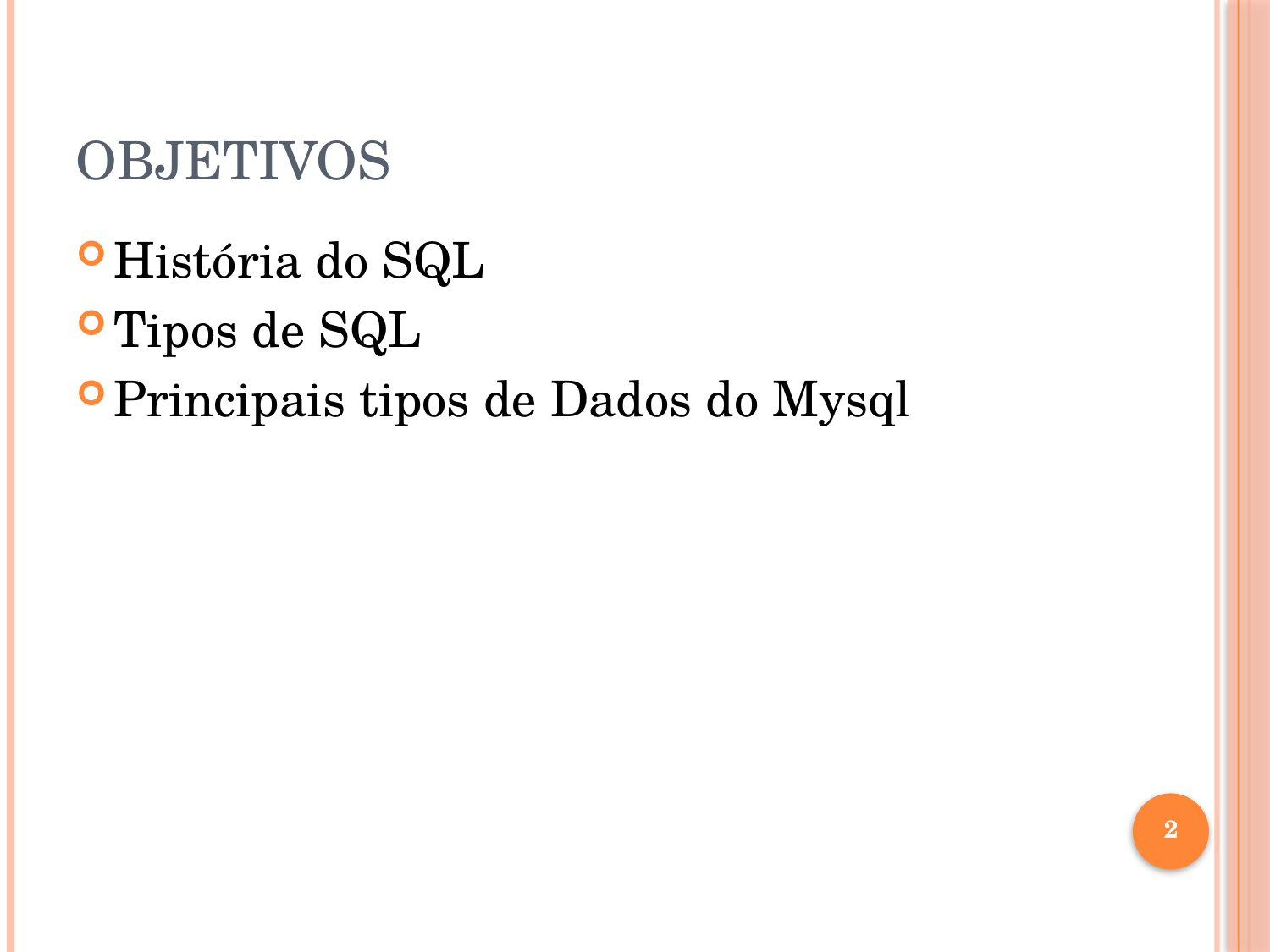

# Objetivos
História do SQL
Tipos de SQL
Principais tipos de Dados do Mysql

2